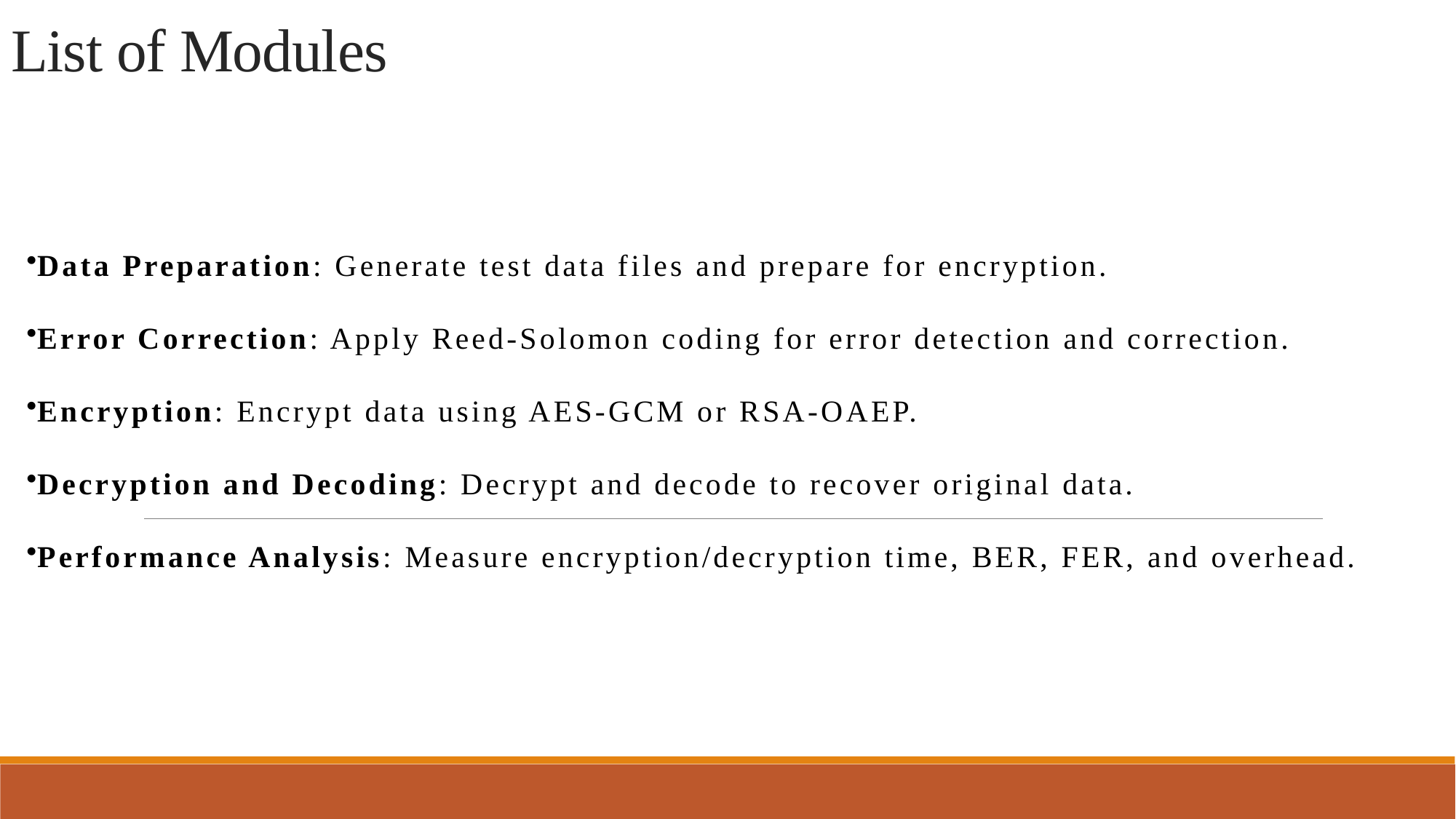

# List of Modules
Data Preparation: Generate test data files and prepare for encryption.

Error Correction: Apply Reed-Solomon coding for error detection and correction.

Encryption: Encrypt data using AES-GCM or RSA-OAEP.

Decryption and Decoding: Decrypt and decode to recover original data.

Performance Analysis: Measure encryption/decryption time, BER, FER, and overhead.